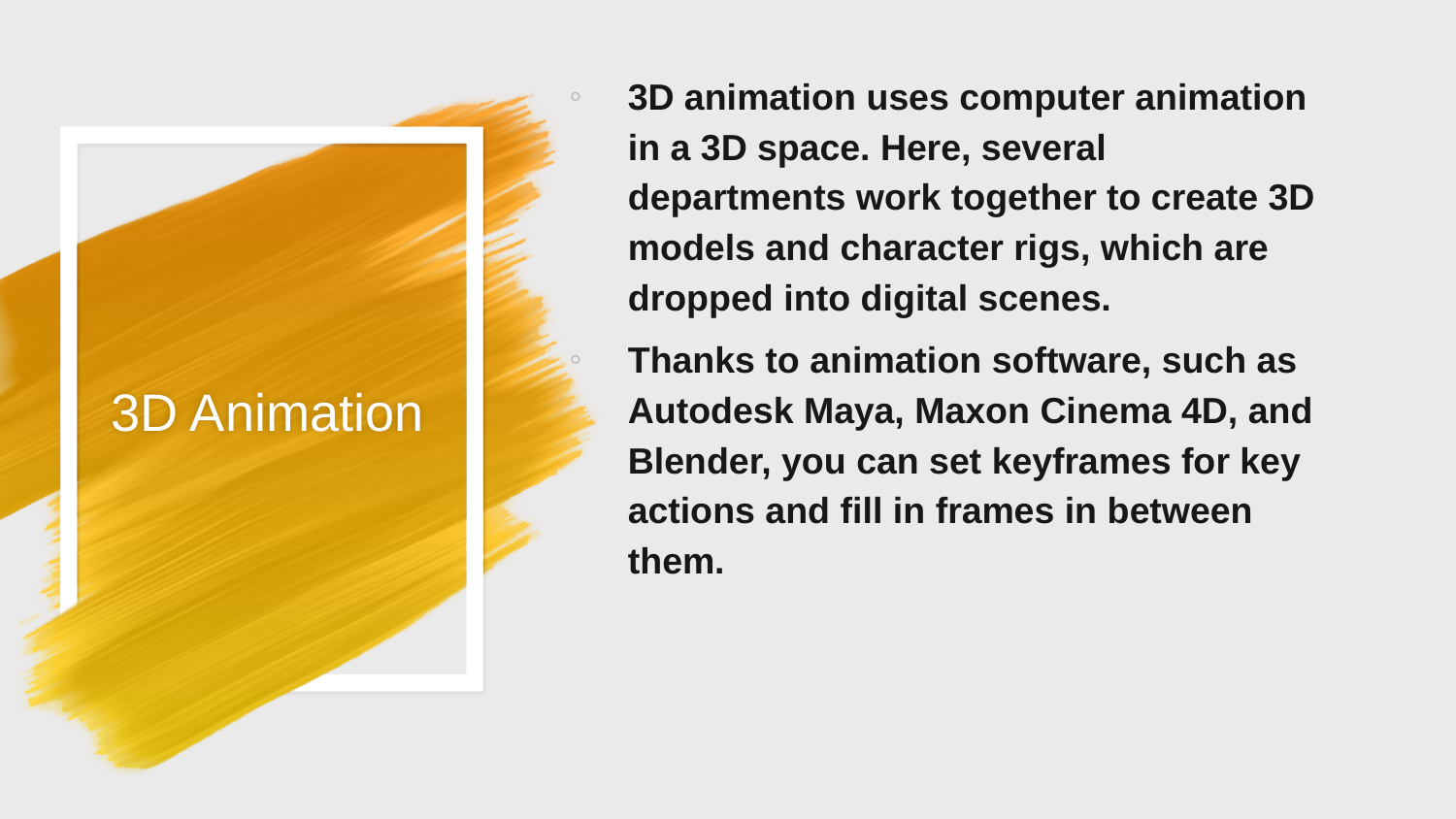

3D animation uses computer animation in a 3D space. Here, several departments work together to create 3D models and character rigs, which are dropped into digital scenes.
Thanks to animation software, such as Autodesk Maya, Maxon Cinema 4D, and Blender, you can set keyframes for key actions and fill in frames in between them.

# 3D Animation